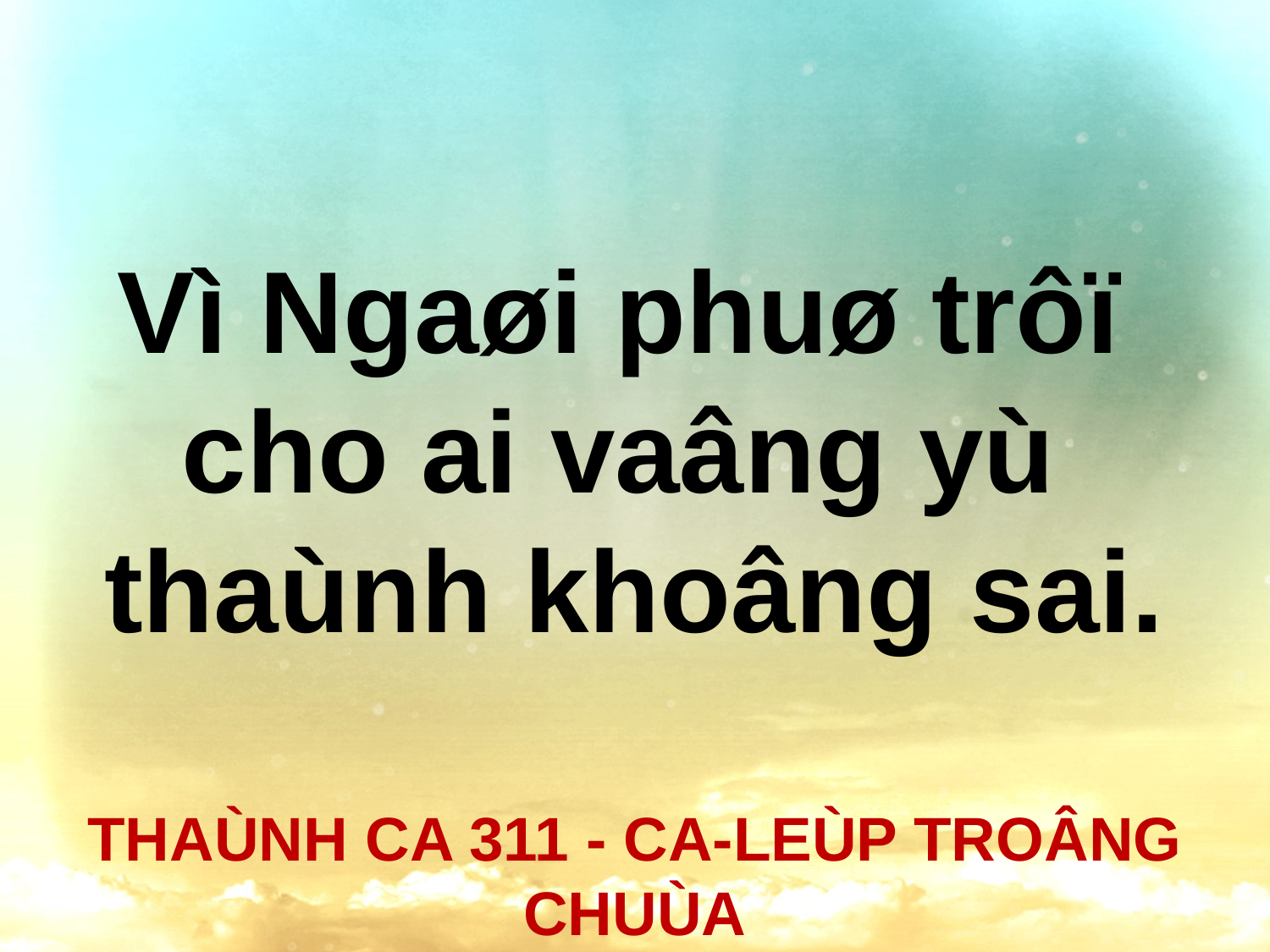

Vì Ngaøi phuø trôï
cho ai vaâng yù
thaùnh khoâng sai.
THAÙNH CA 311 - CA-LEÙP TROÂNG CHUÙA